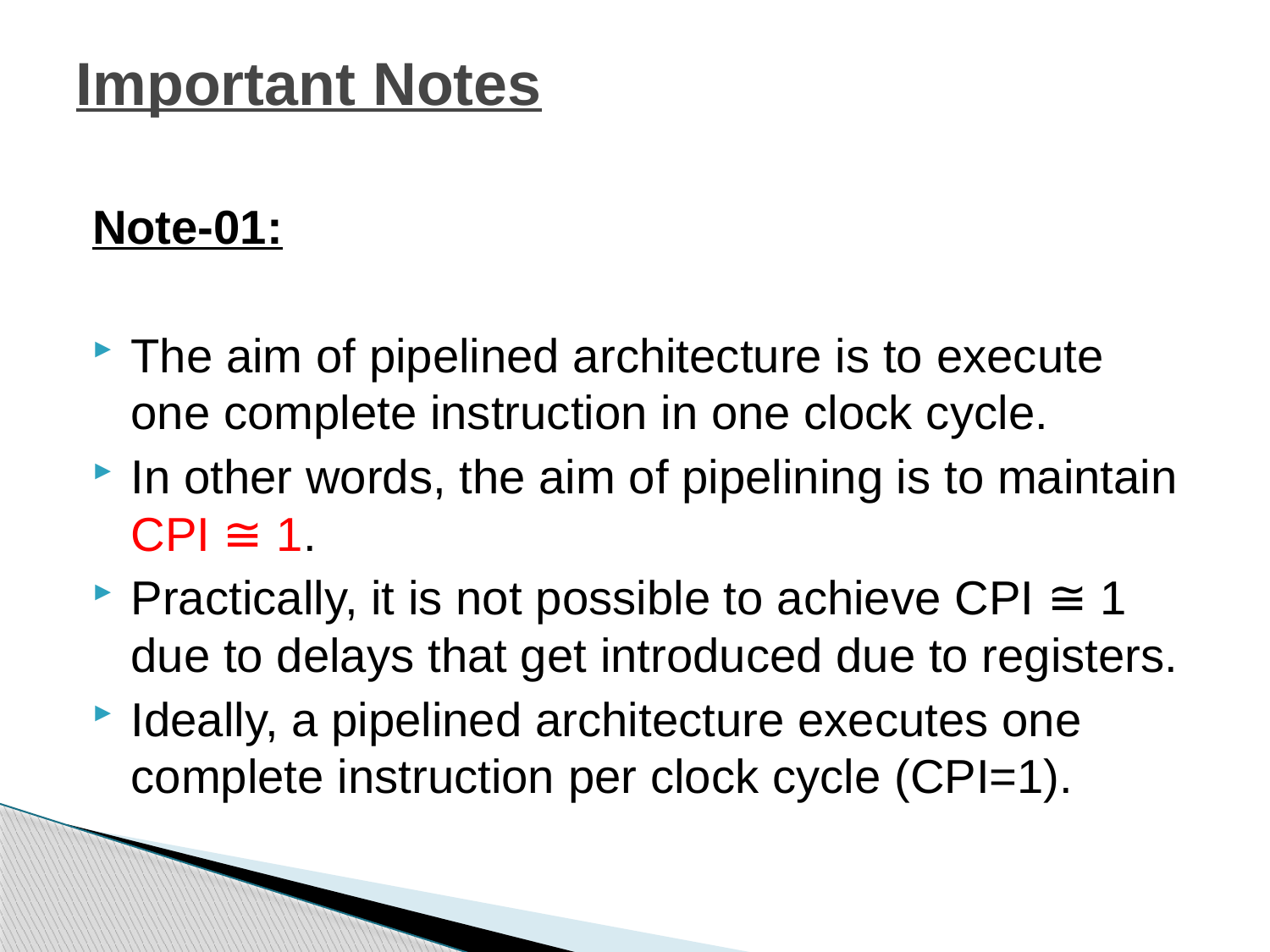

# Important Notes
Note-01:

The aim of pipelined architecture is to execute one complete instruction in one clock cycle.
In other words, the aim of pipelining is to maintain CPI ≅ 1.
Practically, it is not possible to achieve CPI ≅ 1 due to delays that get introduced due to registers.
Ideally, a pipelined architecture executes one complete instruction per clock cycle (CPI=1).